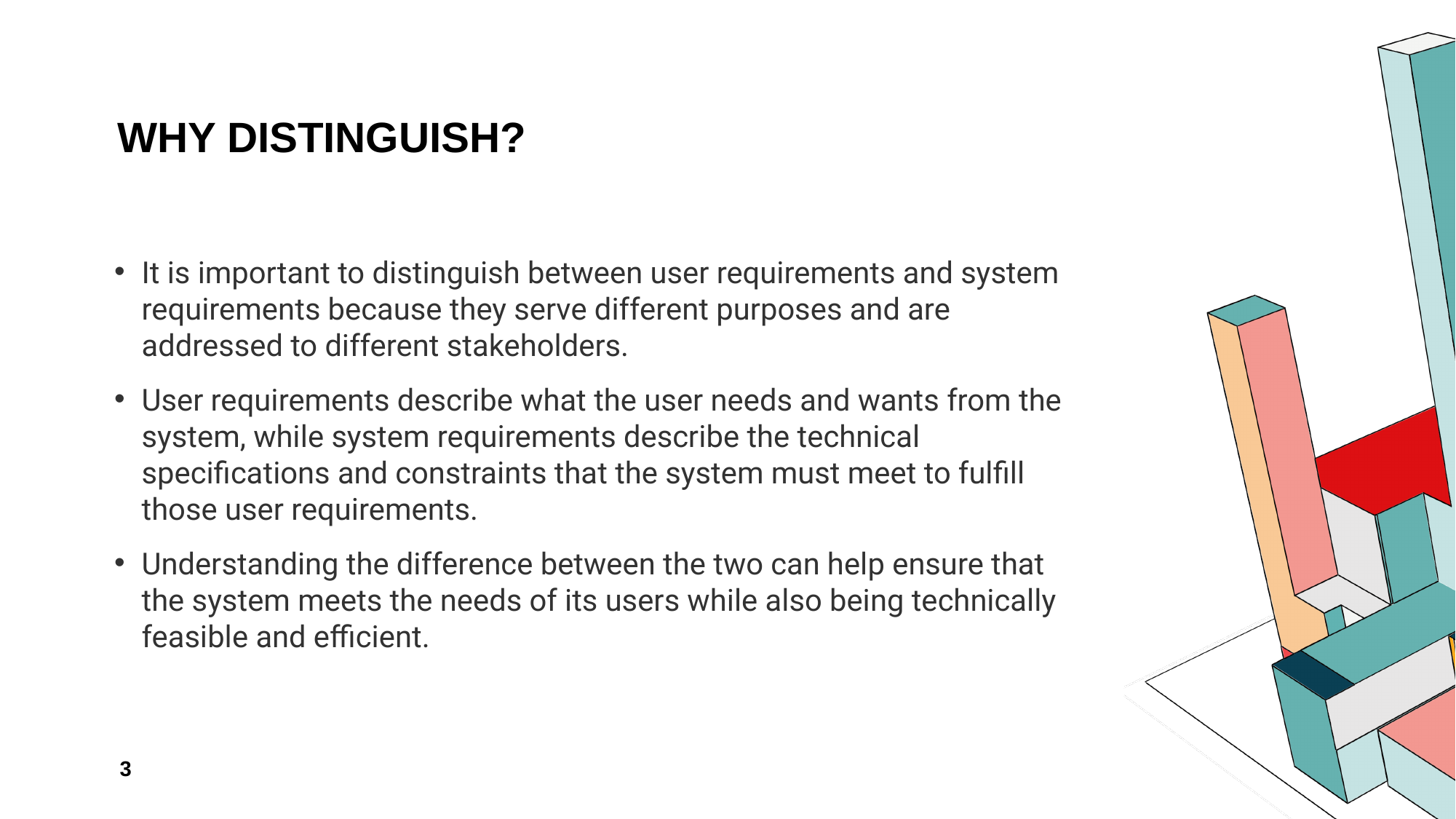

# Why distinguish?
It is important to distinguish between user requirements and system requirements because they serve different purposes and are addressed to different stakeholders.
User requirements describe what the user needs and wants from the system, while system requirements describe the technical specifications and constraints that the system must meet to fulfill those user requirements.
Understanding the difference between the two can help ensure that the system meets the needs of its users while also being technically feasible and efficient.
3